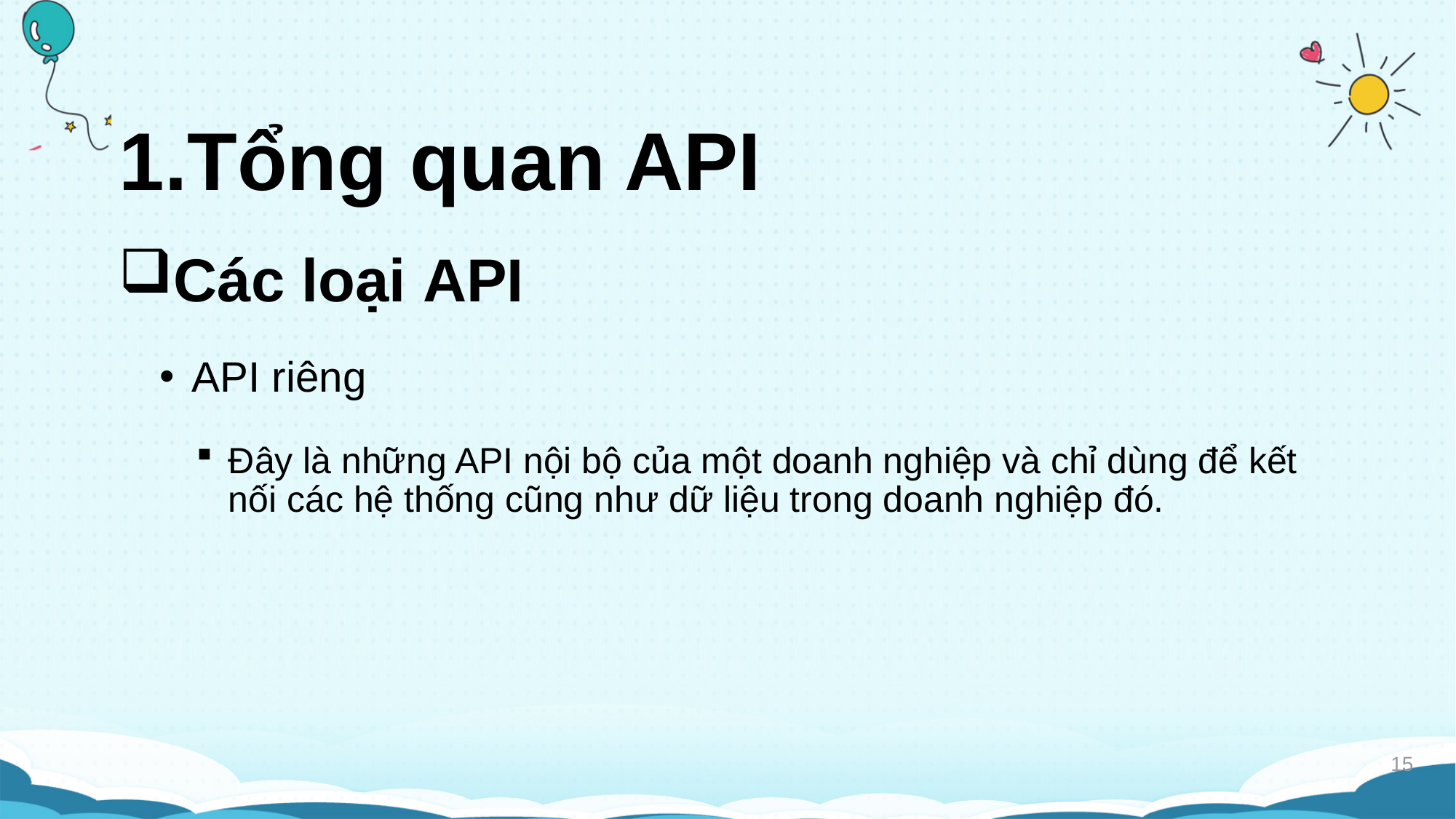

# 1.Tổng quan API
Các loại API
API riêng
Đây là những API nội bộ của một doanh nghiệp và chỉ dùng để kết nối các hệ thống cũng như dữ liệu trong doanh nghiệp đó.
15